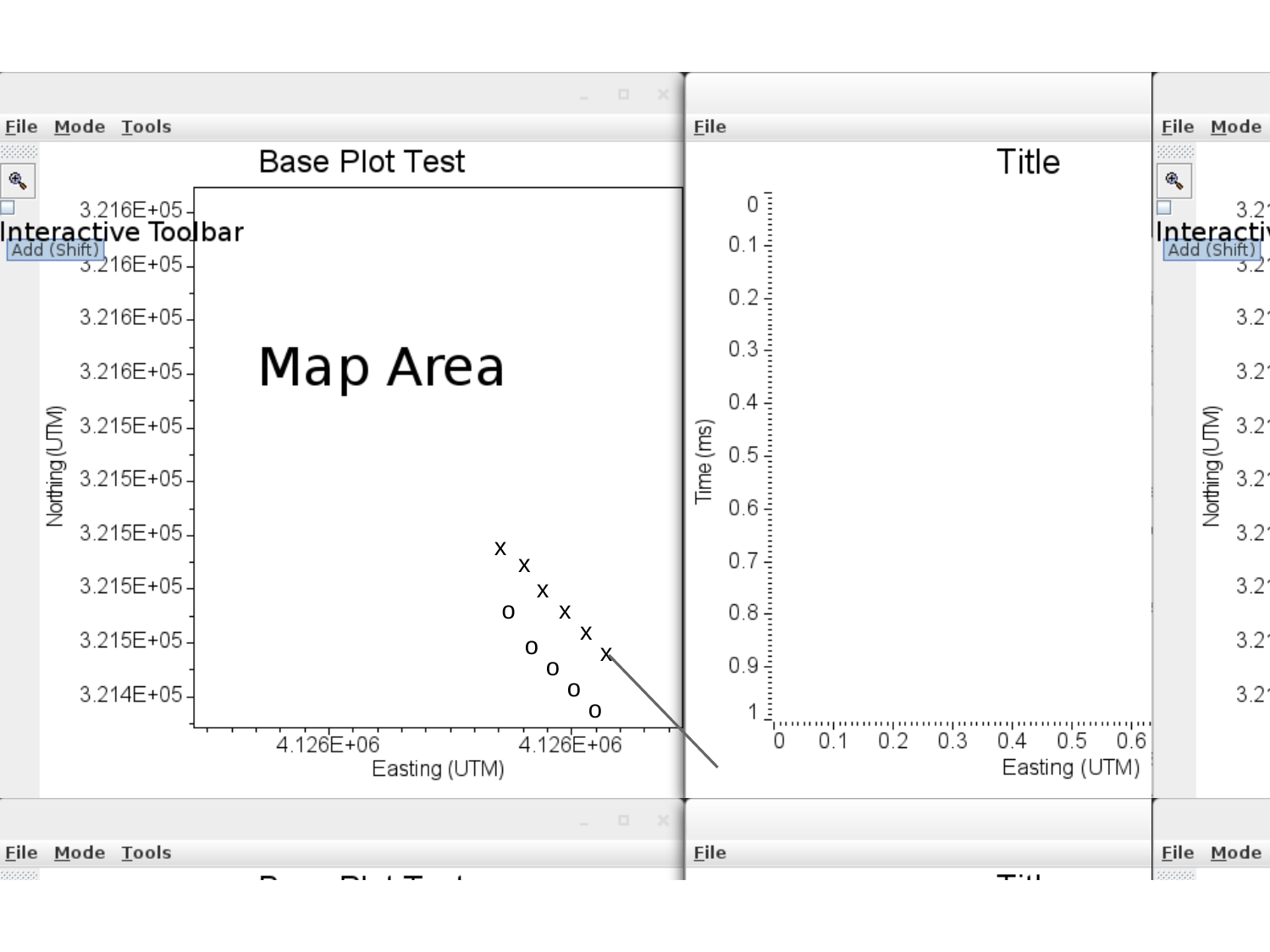

x
x
x
o
x
x
o
x
o

o
o